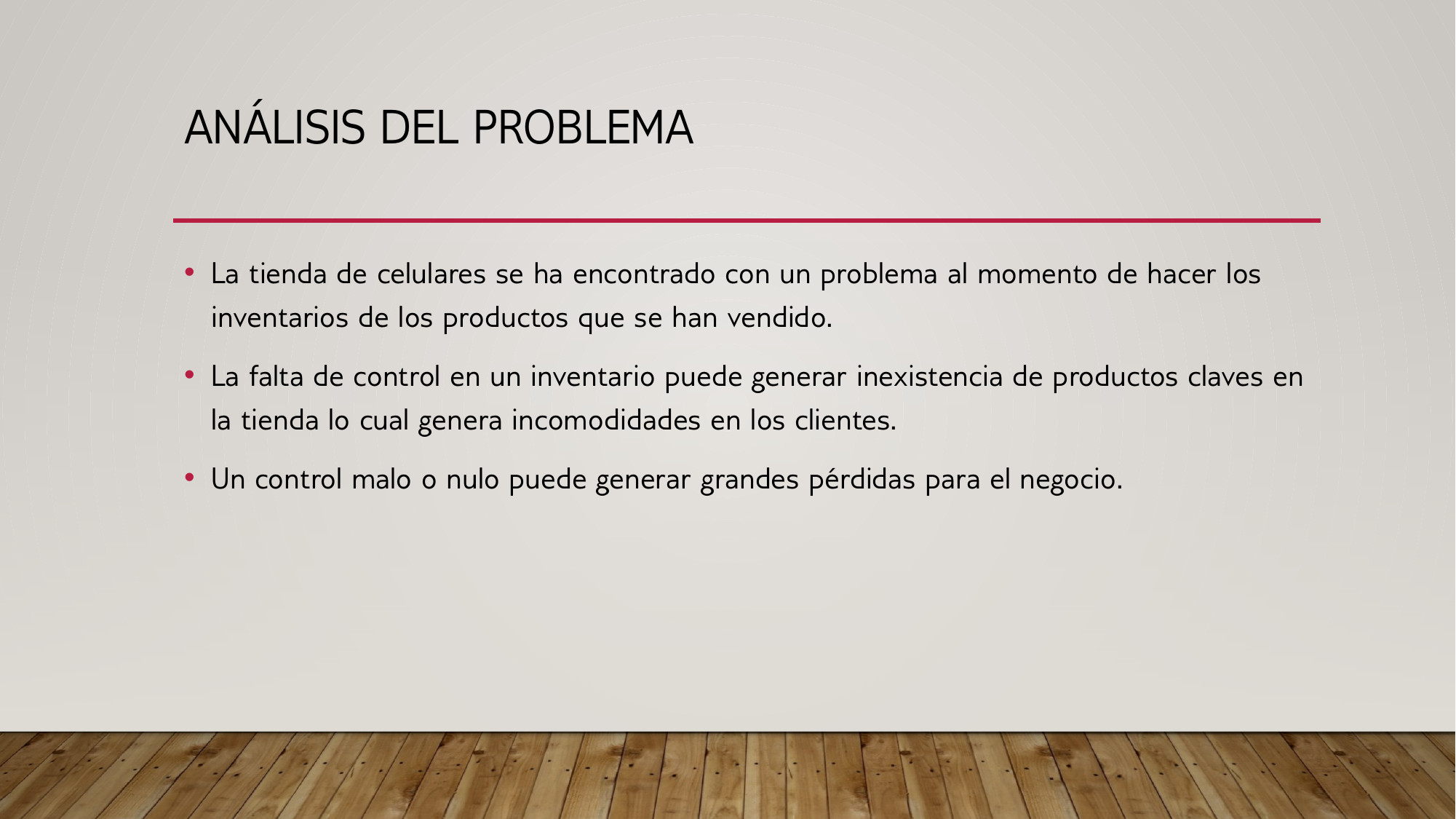

# Análisis del problema
La tienda de celulares se ha encontrado con un problema al momento de hacer los inventarios de los productos que se han vendido.
La falta de control en un inventario puede generar inexistencia de productos claves en la tienda lo cual genera incomodidades en los clientes.
Un control malo o nulo puede generar grandes pérdidas para el negocio.